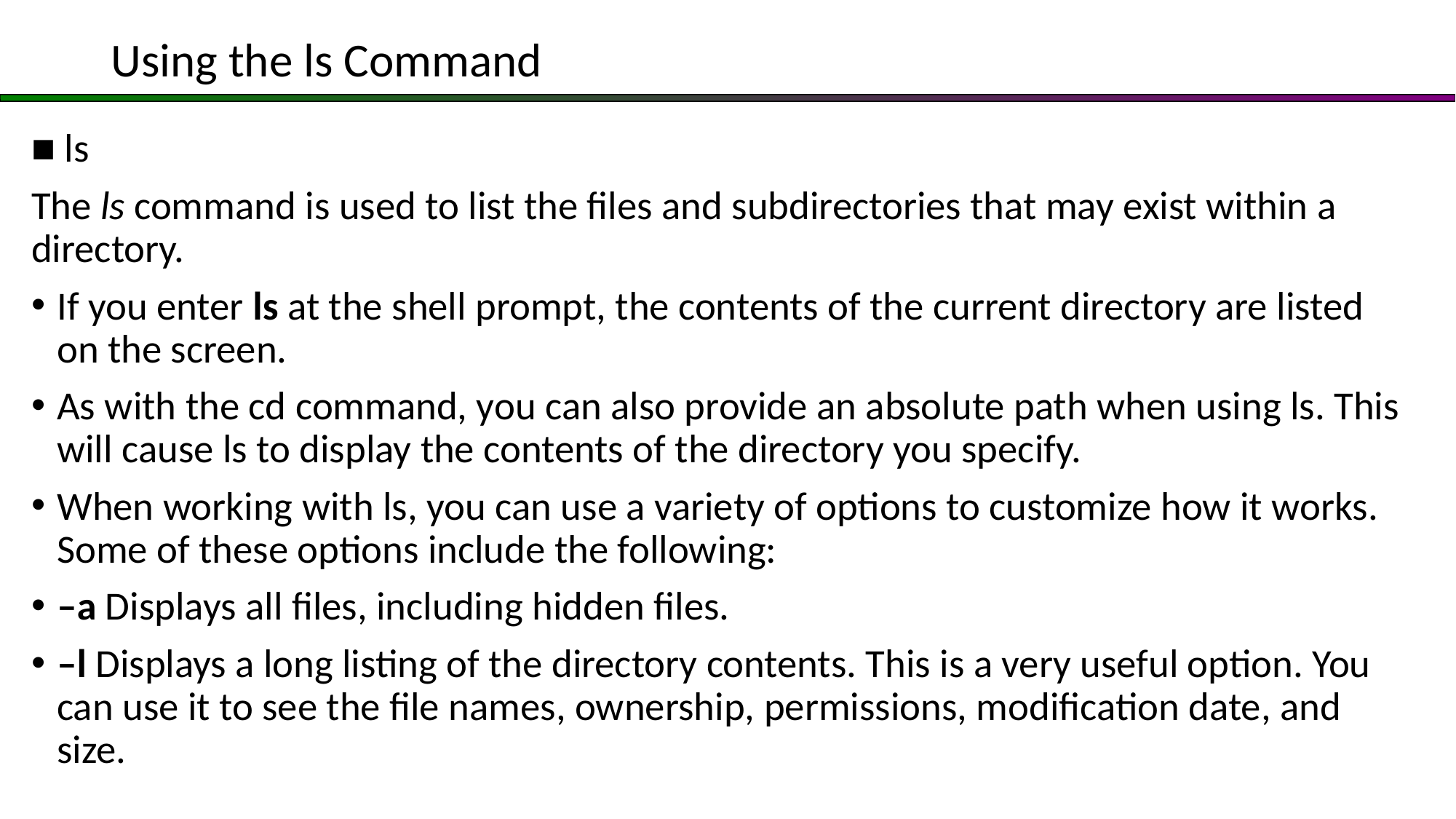

# Using the ls Command

■ ls
The ls command is used to list the files and subdirectories that may exist within a directory.
If you enter ls at the shell prompt, the contents of the current directory are listed on the screen.
As with the cd command, you can also provide an absolute path when using ls. This will cause ls to display the contents of the directory you specify.
When working with ls, you can use a variety of options to customize how it works. Some of these options include the following:
–a Displays all files, including hidden files.
–l Displays a long listing of the directory contents. This is a very useful option. You can use it to see the file names, ownership, permissions, modification date, and size.